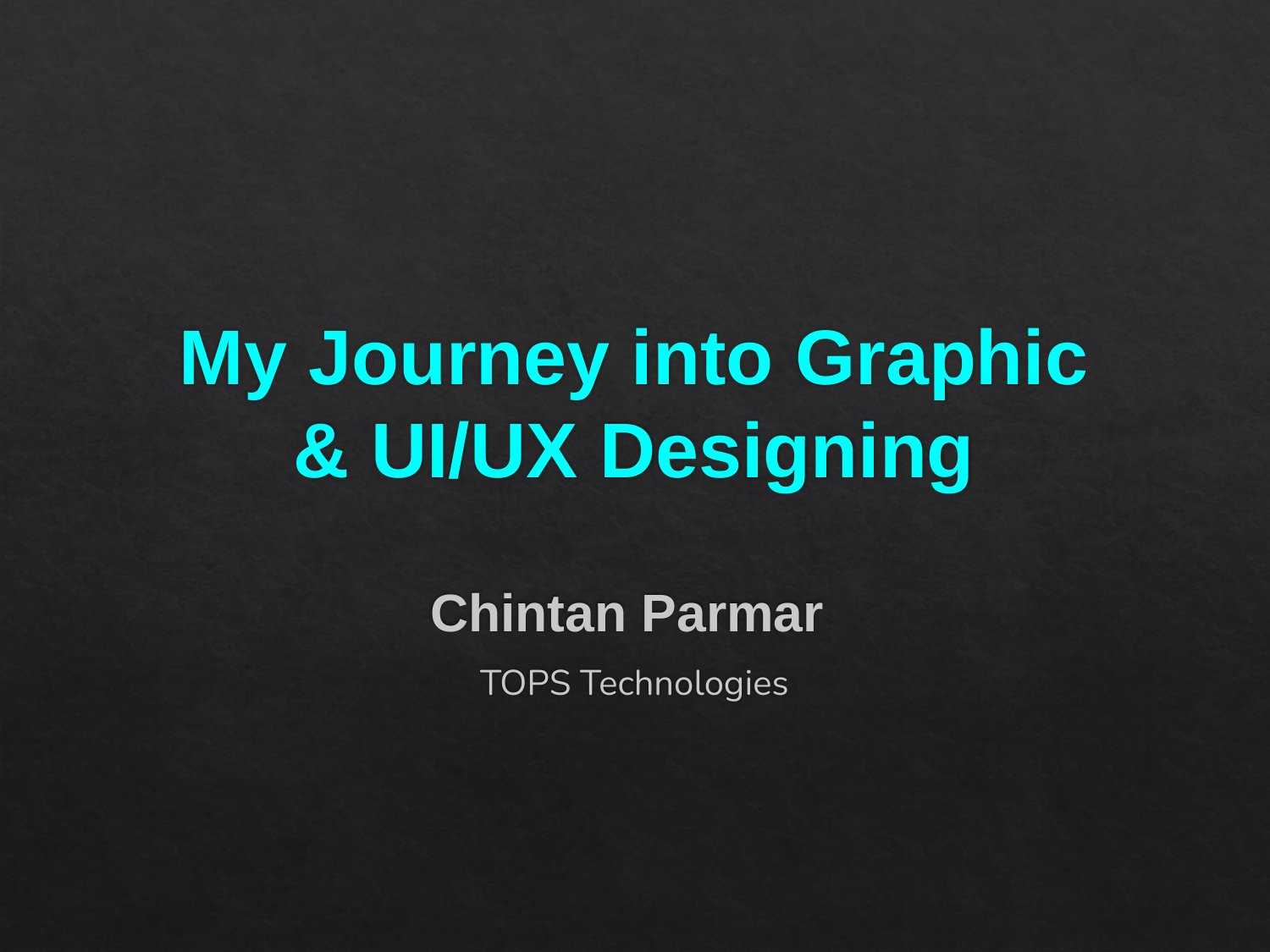

# My Journey into Graphic & UI/UX Designing
Chintan Parmar
TOPS Technologies